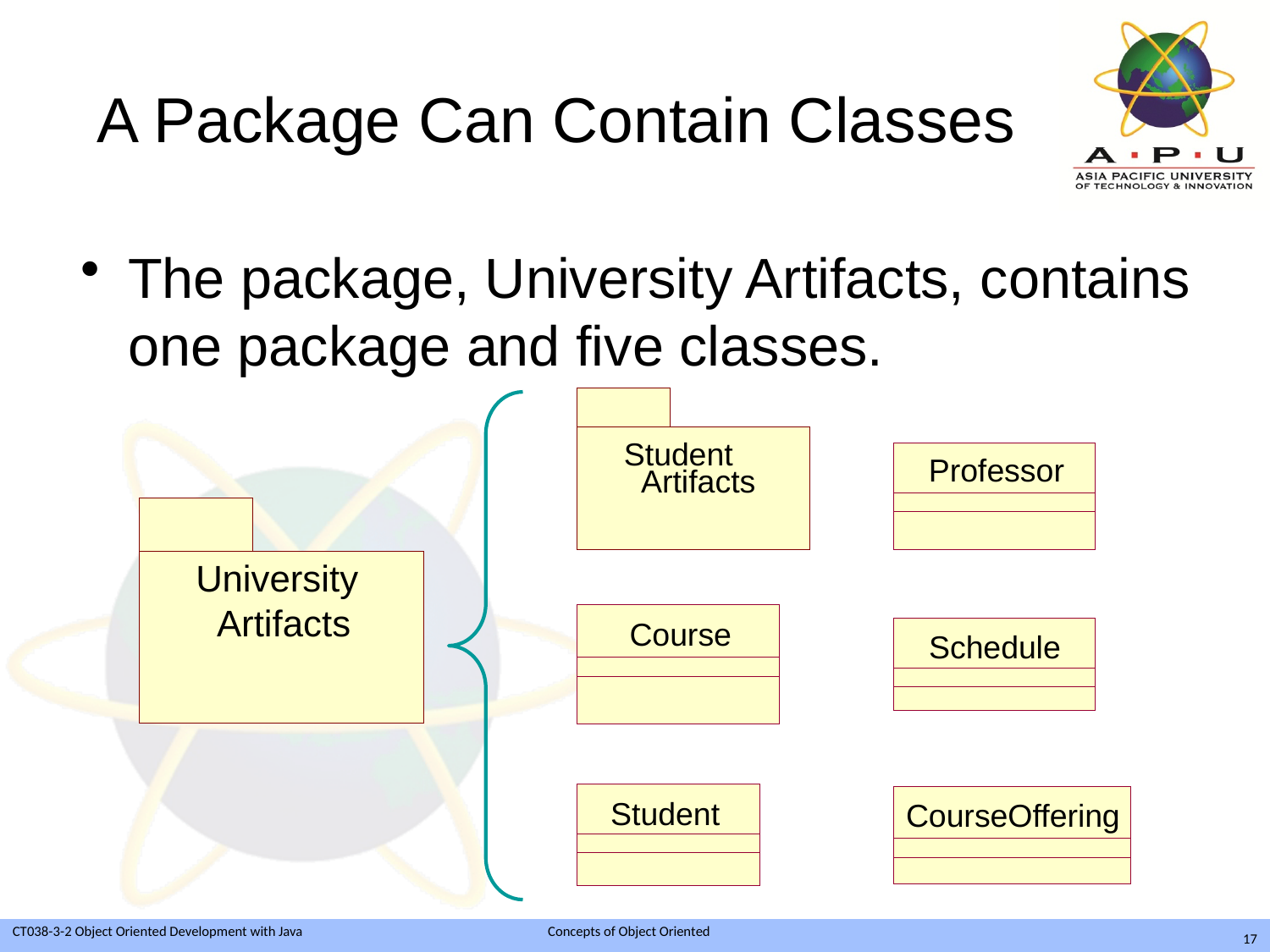

# A Package Can Contain Classes
The package, University Artifacts, contains one package and five classes.

Student
Artifacts

Professor

University
Artifacts

Course

Schedule

Student

CourseOffering

17